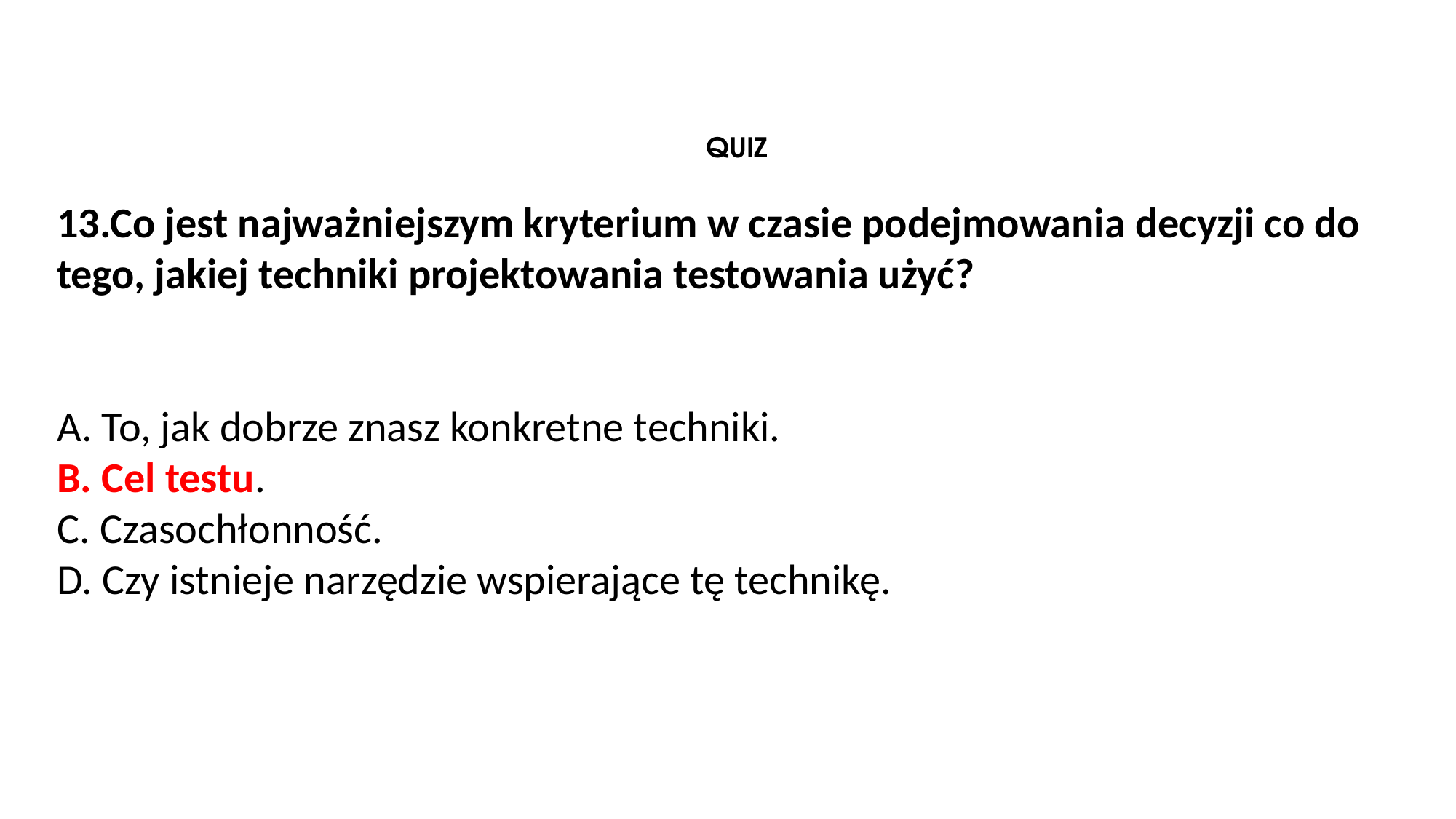

QUIZ

13.Co jest najważniejszym kryterium w czasie podejmowania decyzji co do tego, jakiej techniki projektowania testowania użyć?

A. To, jak dobrze znasz konkretne techniki.
B. Cel testu.
C. Czasochłonność.
D. Czy istnieje narzędzie wspierające tę technikę.